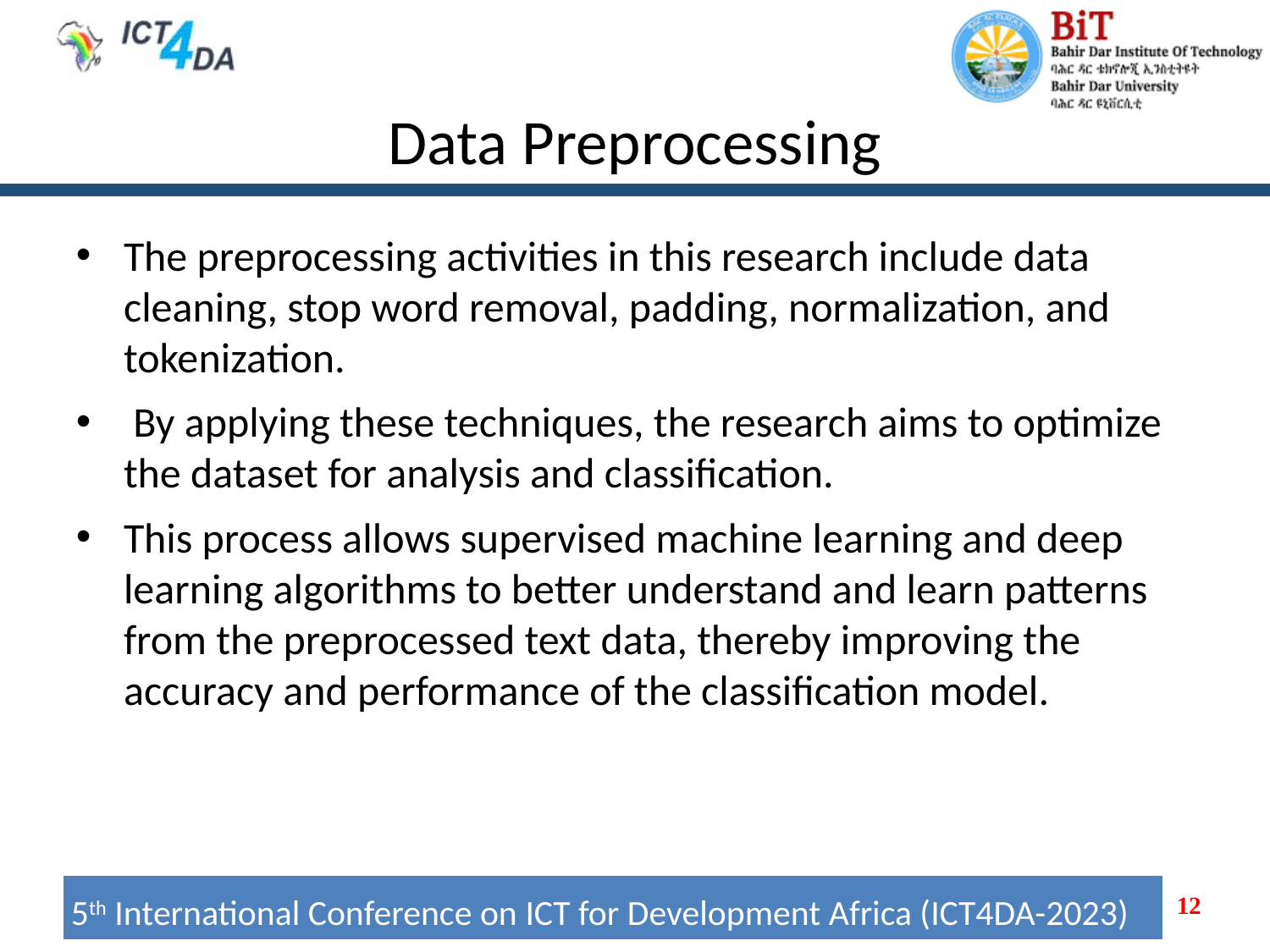

# Data Preprocessing
The preprocessing activities in this research include data cleaning, stop word removal, padding, normalization, and tokenization.
 By applying these techniques, the research aims to optimize the dataset for analysis and classification.
This process allows supervised machine learning and deep learning algorithms to better understand and learn patterns from the preprocessed text data, thereby improving the accuracy and performance of the classification model.
12